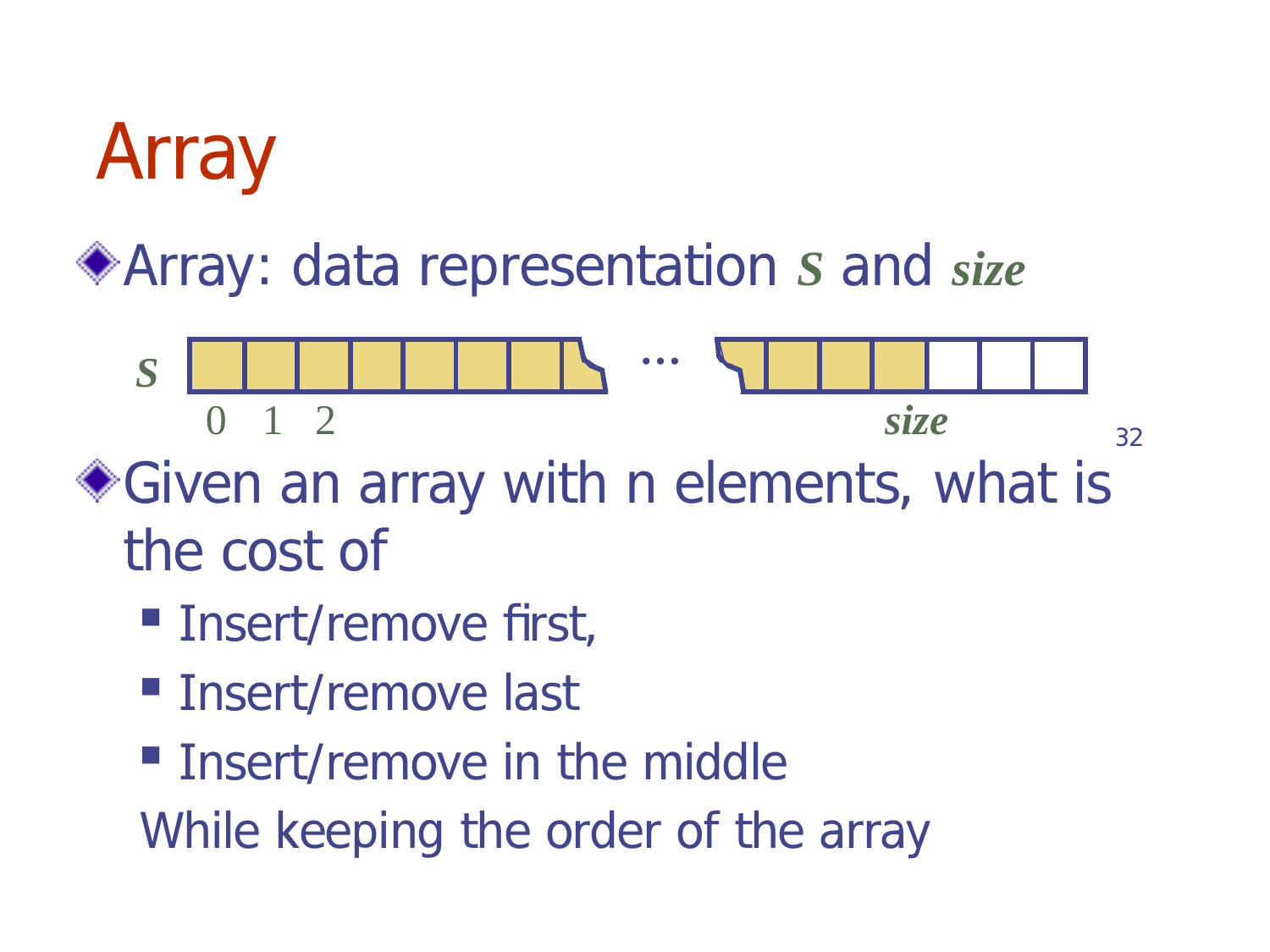

# Array
Array: data representation S and size

Given an array with n elements, what is the cost of
Insert/remove first,
Insert/remove last
Insert/remove in the middle
While keeping the order of the array

…

S

0
1
2
size
32
32